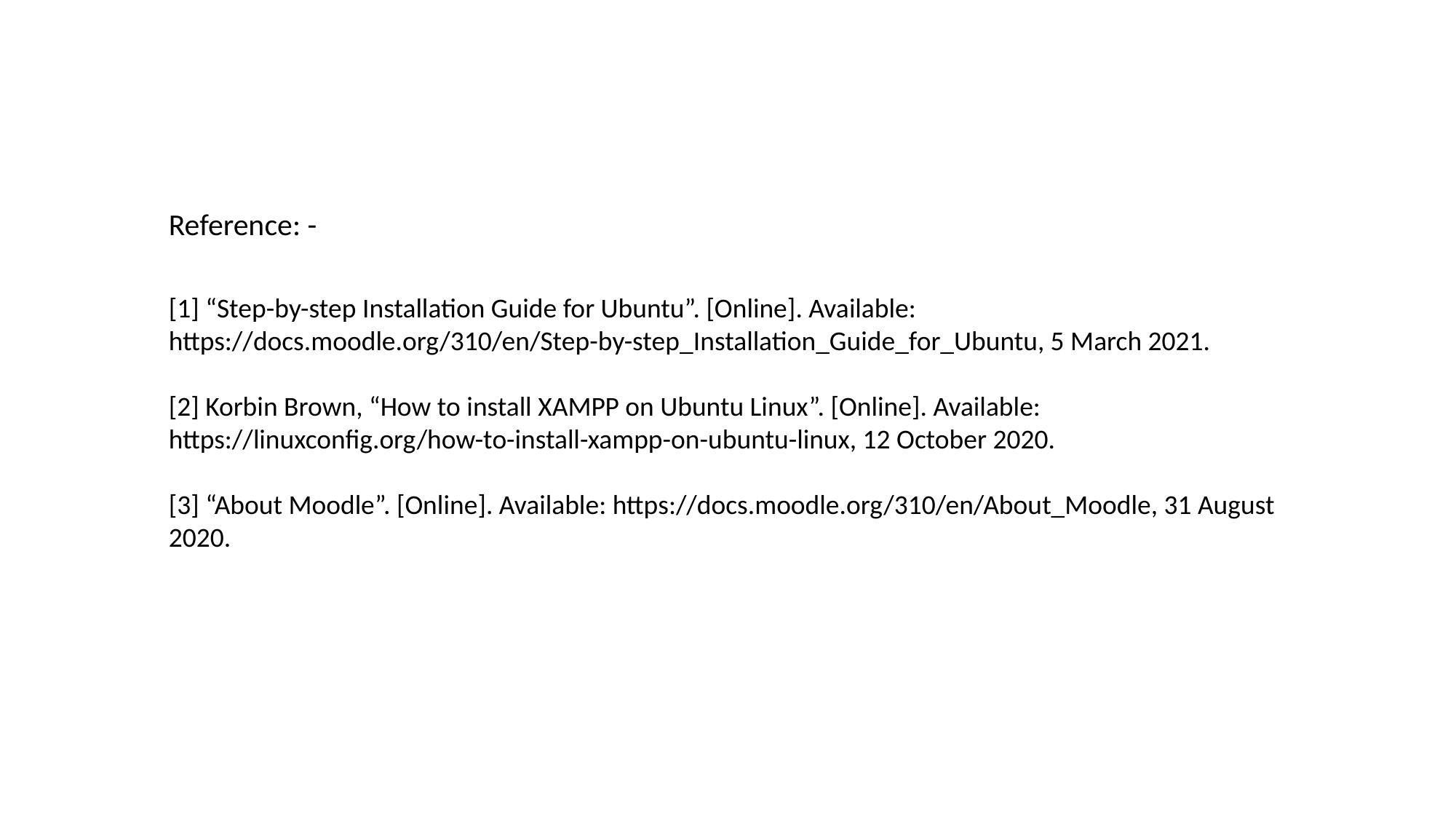

Reference: -

[1] “Step-by-step Installation Guide for Ubuntu”. [Online]. Available: https://docs.moodle.org/310/en/Step-by-step_Installation_Guide_for_Ubuntu, 5 March 2021.

[2] Korbin Brown, “How to install XAMPP on Ubuntu Linux”. [Online]. Available: https://linuxconfig.org/how-to-install-xampp-on-ubuntu-linux, 12 October 2020.

[3] “About Moodle”. [Online]. Available: https://docs.moodle.org/310/en/About_Moodle, 31 August 2020.